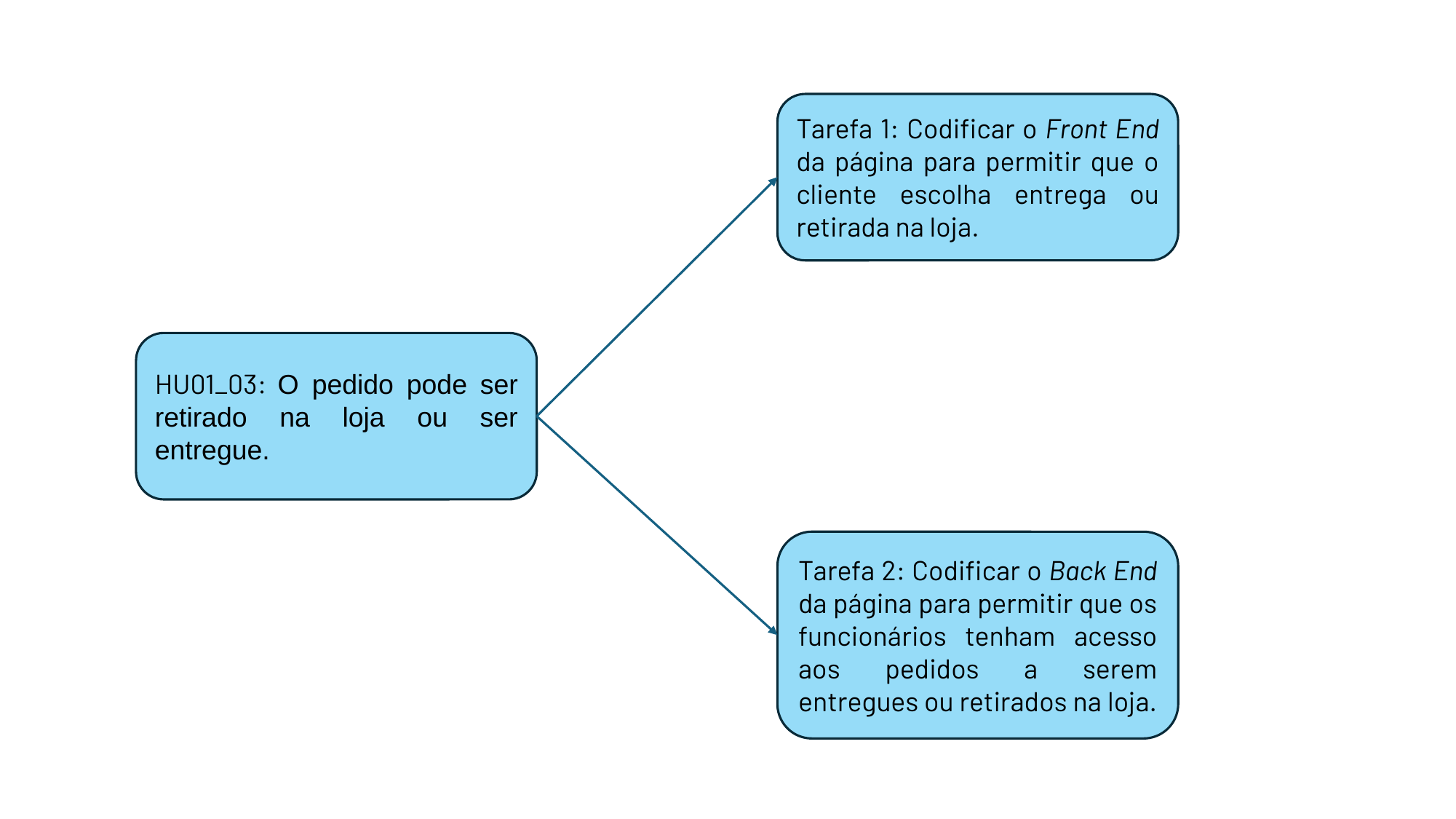

Tarefa 1: Codificar o Front End da página para permitir que o cliente escolha entrega ou retirada na loja.
HU01_03: O pedido pode ser retirado na loja ou ser entregue.
Tarefa 2: Codificar o Back End da página para permitir que os funcionários tenham acesso aos pedidos a serem entregues ou retirados na loja.